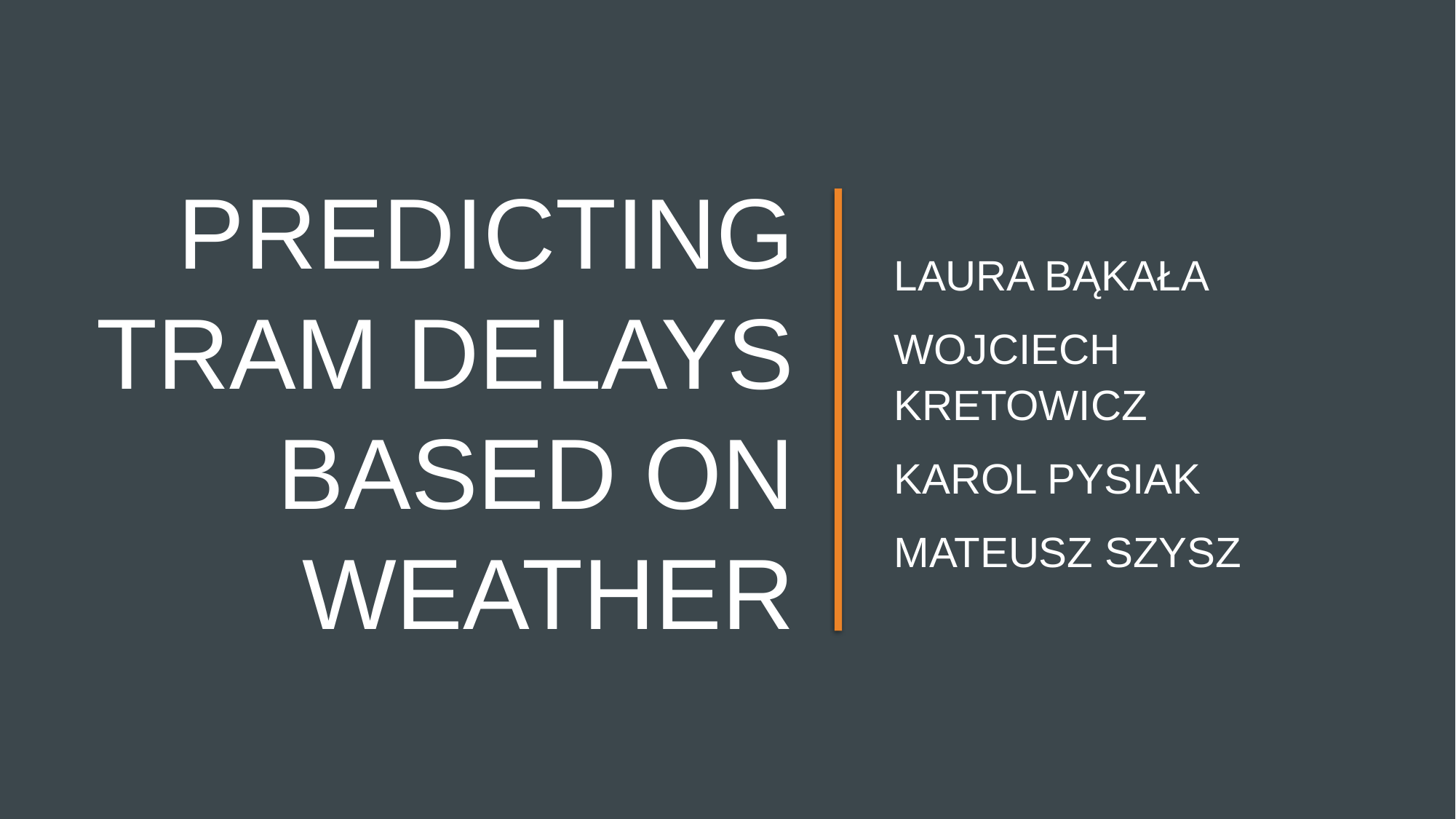

# PREDICTING TRAM DELAYS BASED ON WEATHER
LAUra bąkała
Wojciech kretowicz
Karol pysiak
Mateusz szysz